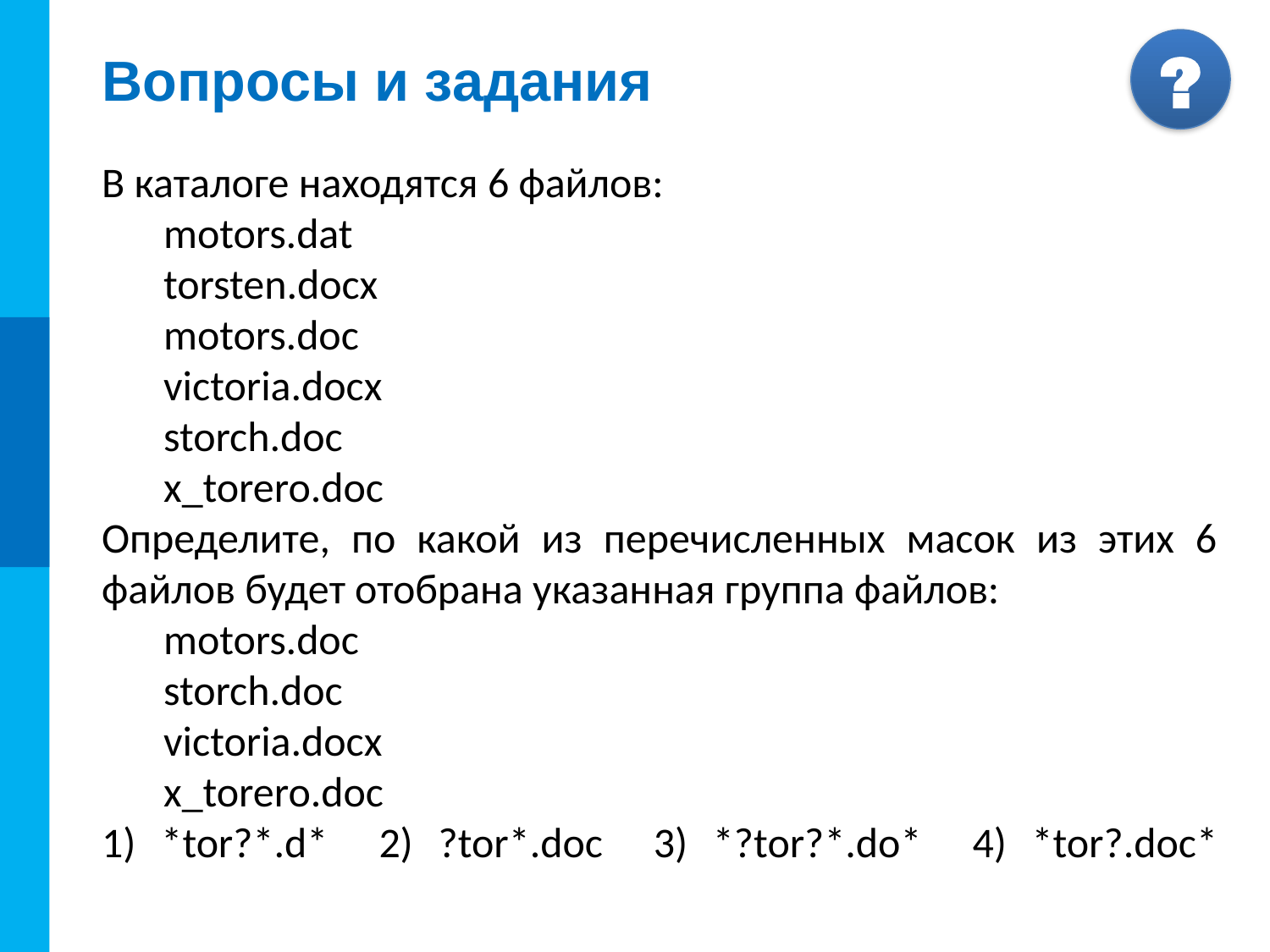

# Вопросы и задания
В каталоге находятся 6 файлов:
motors.dat
torsten.docx
motors.doc
victoria.docx
storch.doc
x_torero.doc
Определите, по какой из перечисленных масок из этих 6 файлов будет отобрана указанная группа файлов:
motors.doc
storch.doc
victoria.docx
x_torero.doc
1) *tor?*.d*  2) ?tor*.doc  3) *?tor?*.do*  4) *tor?.doc*